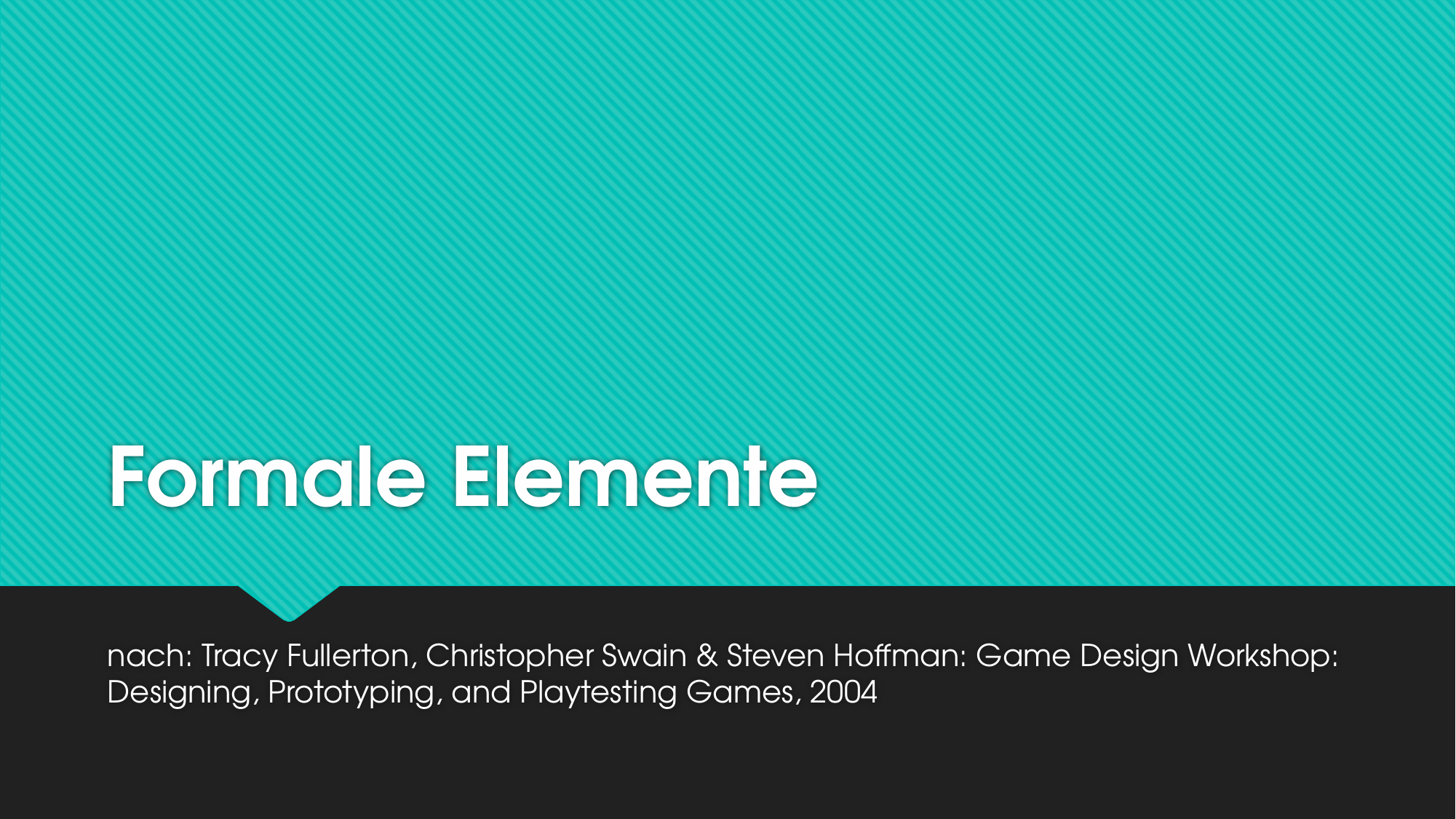

# Formale Elemente
nach: Tracy Fullerton, Christopher Swain & Steven Hoffman: Game Design Workshop: Designing, Prototyping, and Playtesting Games, 2004